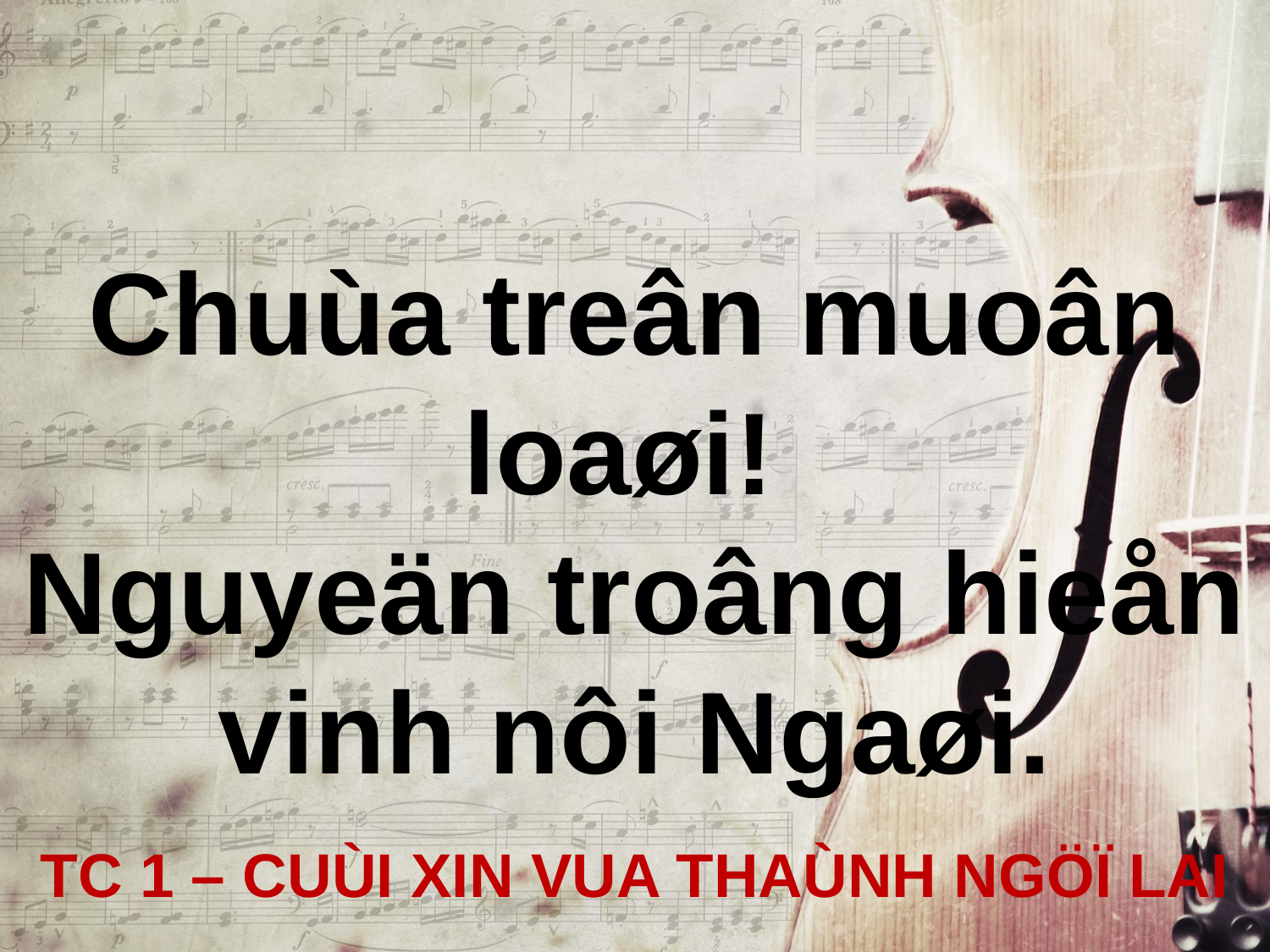

Chuùa treân muoân loaøi!
Nguyeän troâng hieån
vinh nôi Ngaøi.
TC 1 – CUÙI XIN VUA THAÙNH NGÖÏ LAI